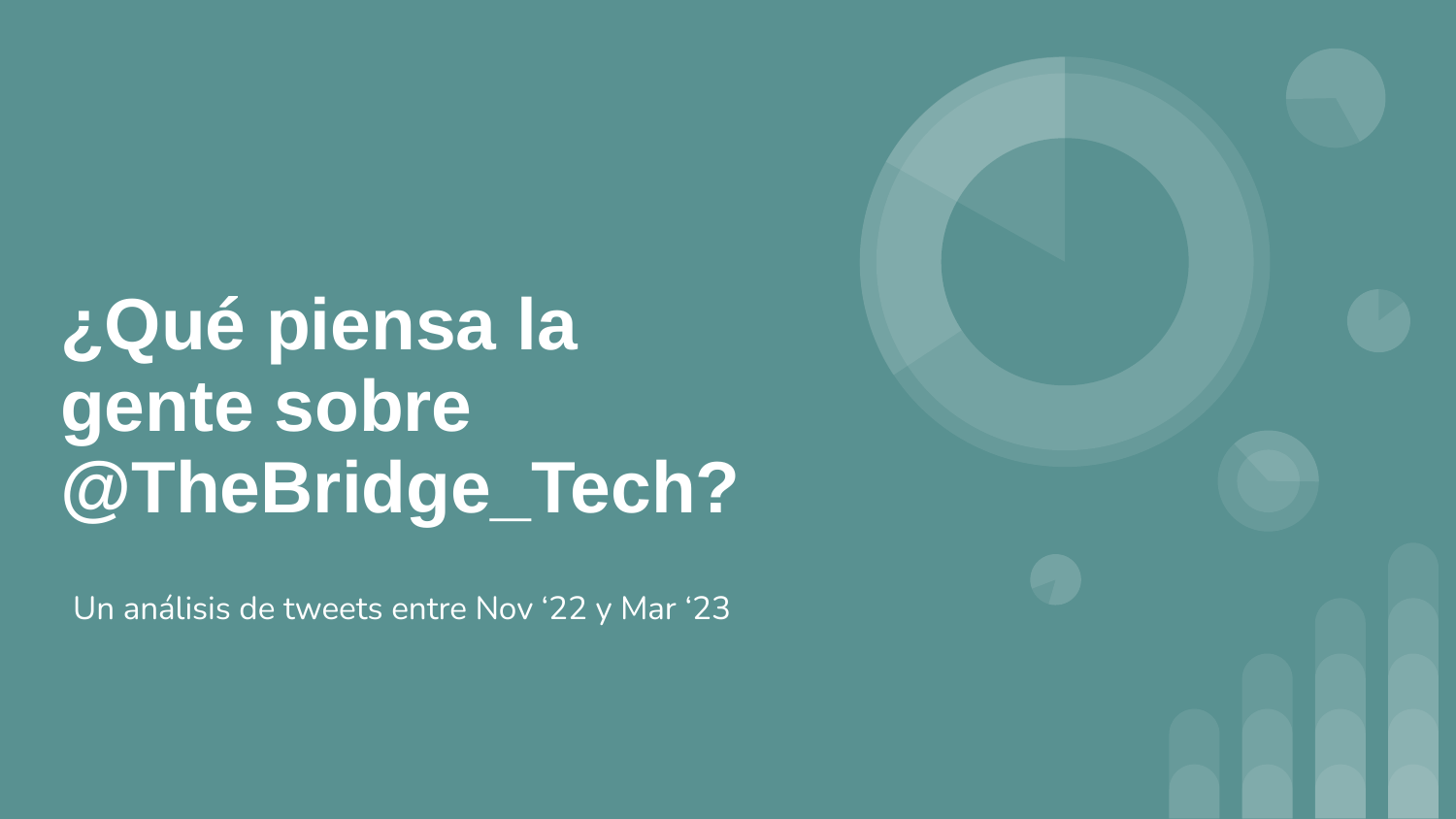

# ¿Qué piensa la gente sobre @TheBridge_Tech?
Un análisis de tweets entre Nov ‘22 y Mar ‘23